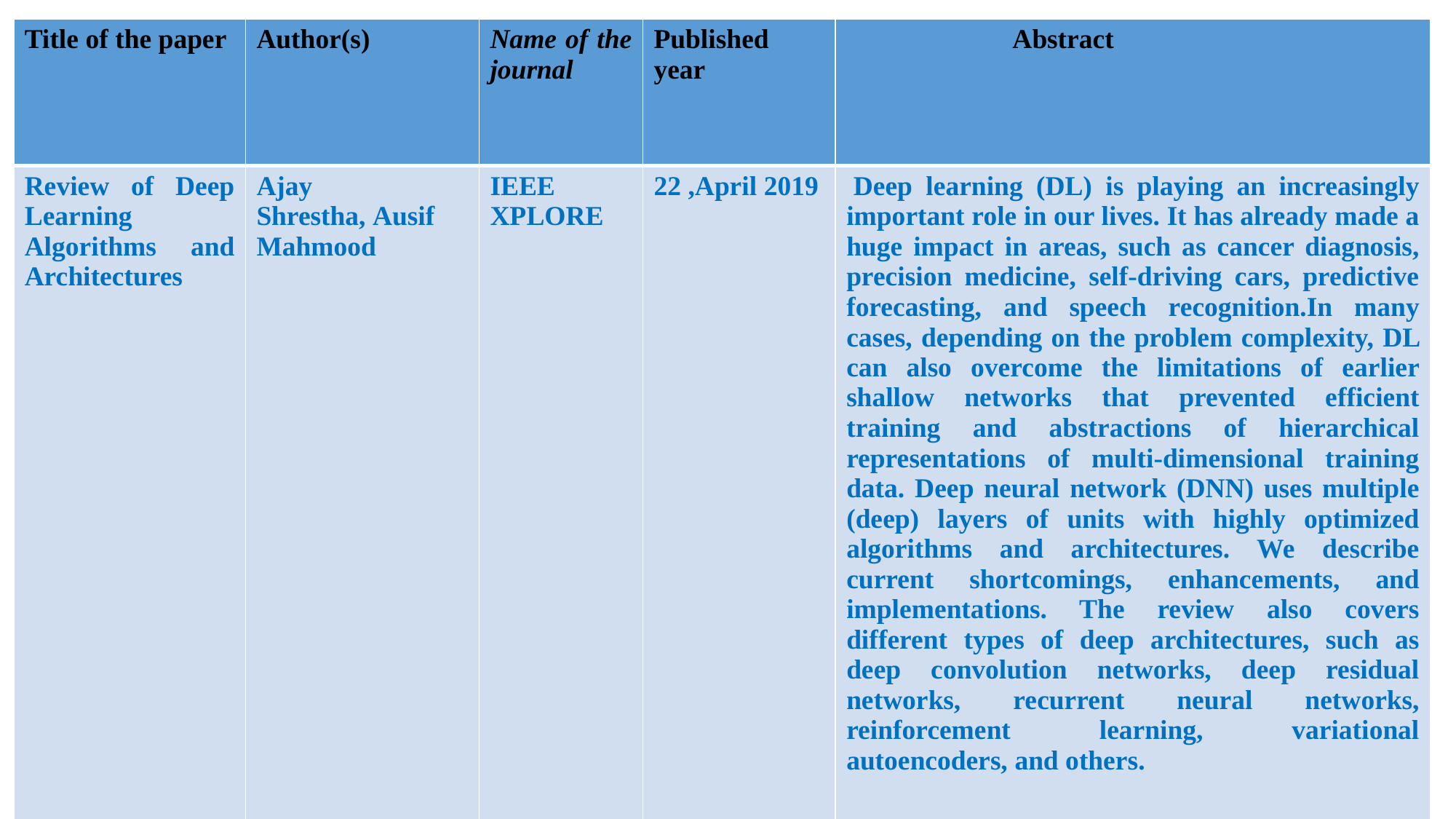

| Title of the paper | Author(s) | Name of the journal | Published year | Abstract |
| --- | --- | --- | --- | --- |
| Review of Deep Learning Algorithms and Architectures | Ajay Shrestha, Ausif Mahmood | IEEE XPLORE | 22 ,April 2019 | Deep learning (DL) is playing an increasingly important role in our lives. It has already made a huge impact in areas, such as cancer diagnosis, precision medicine, self-driving cars, predictive forecasting, and speech recognition.In many cases, depending on the problem complexity, DL can also overcome the limitations of earlier shallow networks that prevented efficient training and abstractions of hierarchical representations of multi-dimensional training data. Deep neural network (DNN) uses multiple (deep) layers of units with highly optimized algorithms and architectures. We describe current shortcomings, enhancements, and implementations. The review also covers different types of deep architectures, such as deep convolution networks, deep residual networks, recurrent neural networks, reinforcement learning, variational autoencoders, and others. |